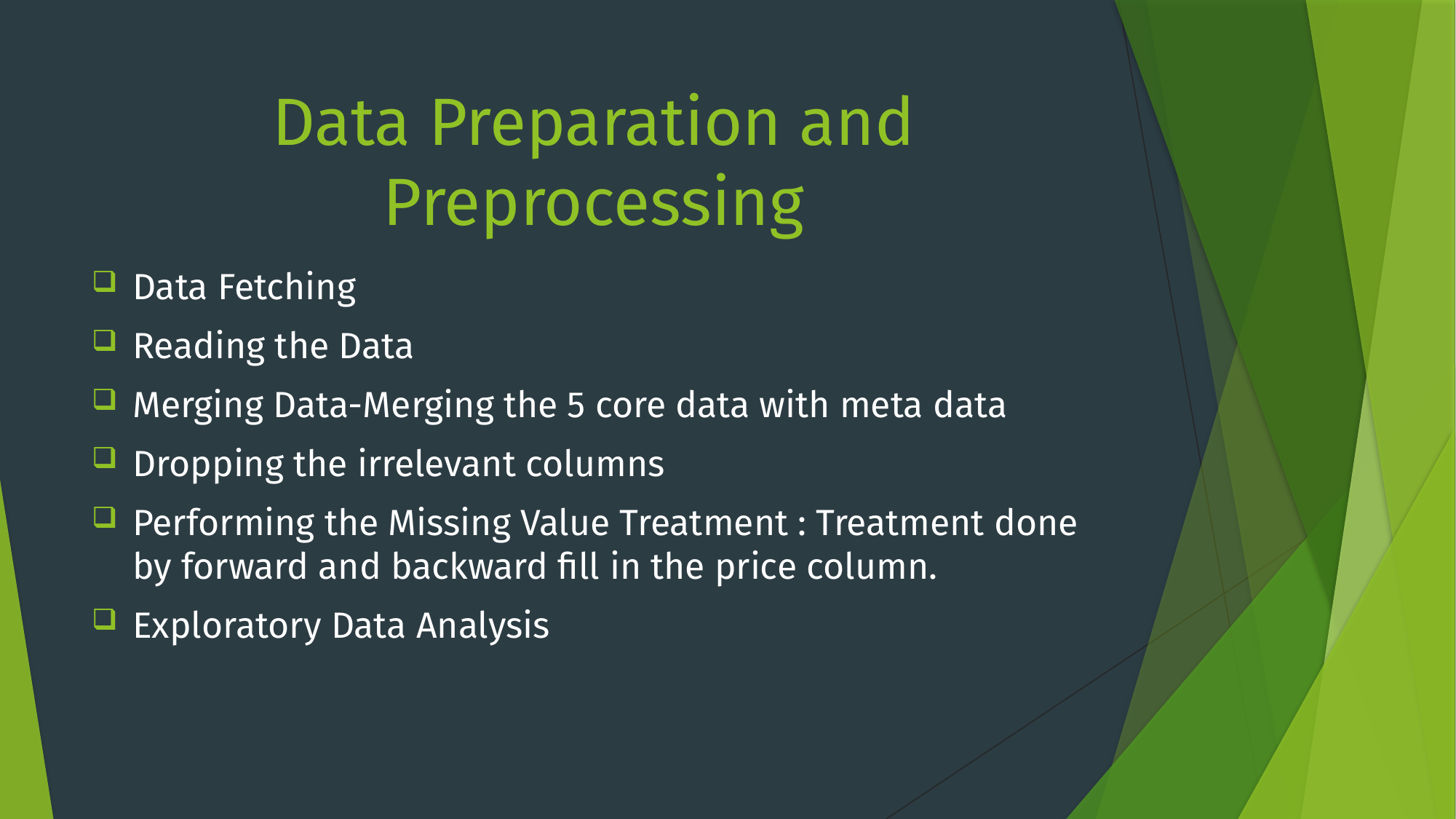

# Data Preparation and Preprocessing
Data Fetching
Reading the Data
Merging Data-Merging the 5 core data with meta data
Dropping the irrelevant columns
Performing the Missing Value Treatment : Treatment done by forward and backward fill in the price column.
Exploratory Data Analysis